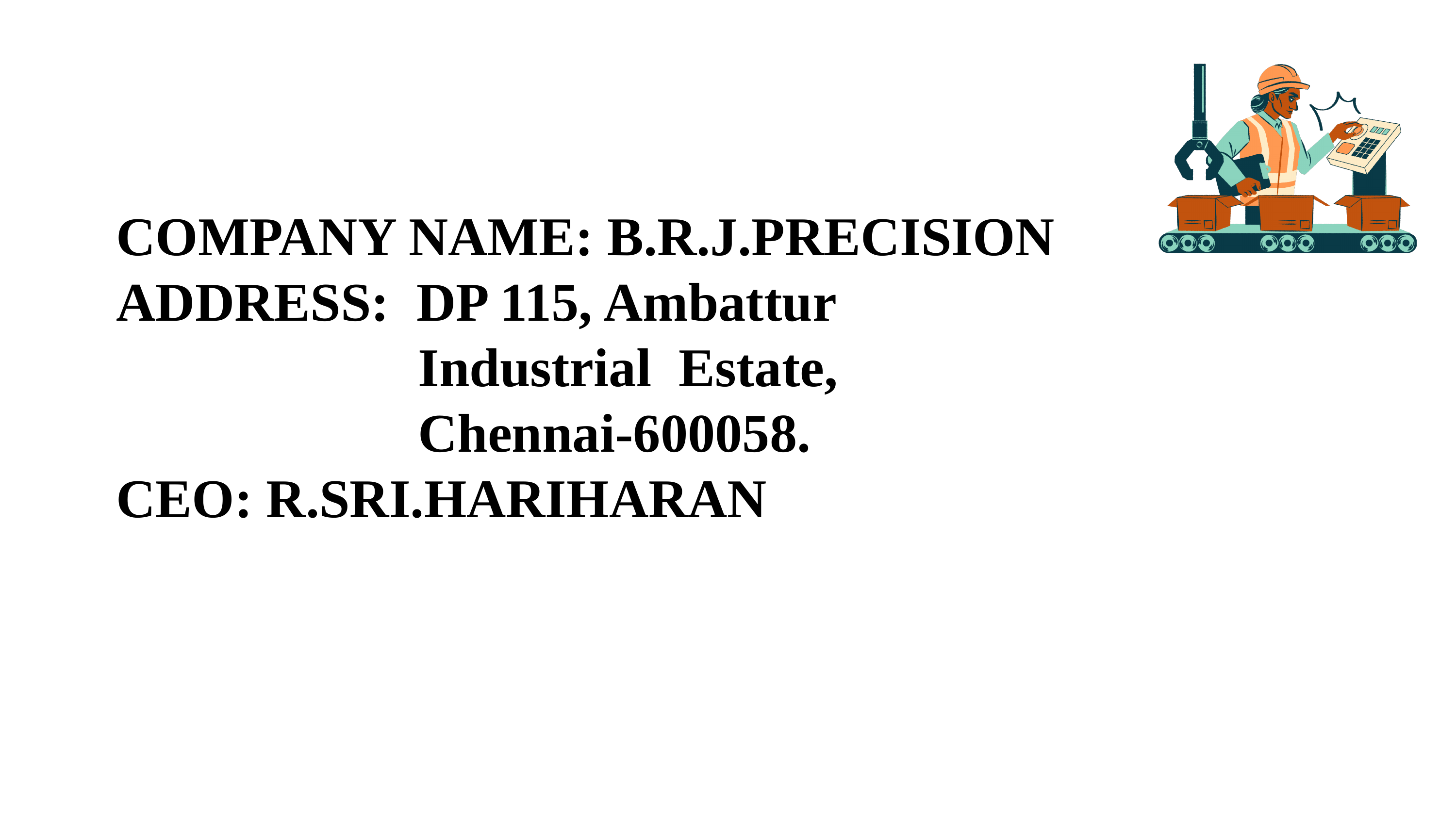

COMPANY NAME: B.R.J.PRECISION
ADDRESS:  DP 115, Ambattur
                      Industrial  Estate,
                      Chennai-600058.
CEO: R.SRI.HARIHARAN
become